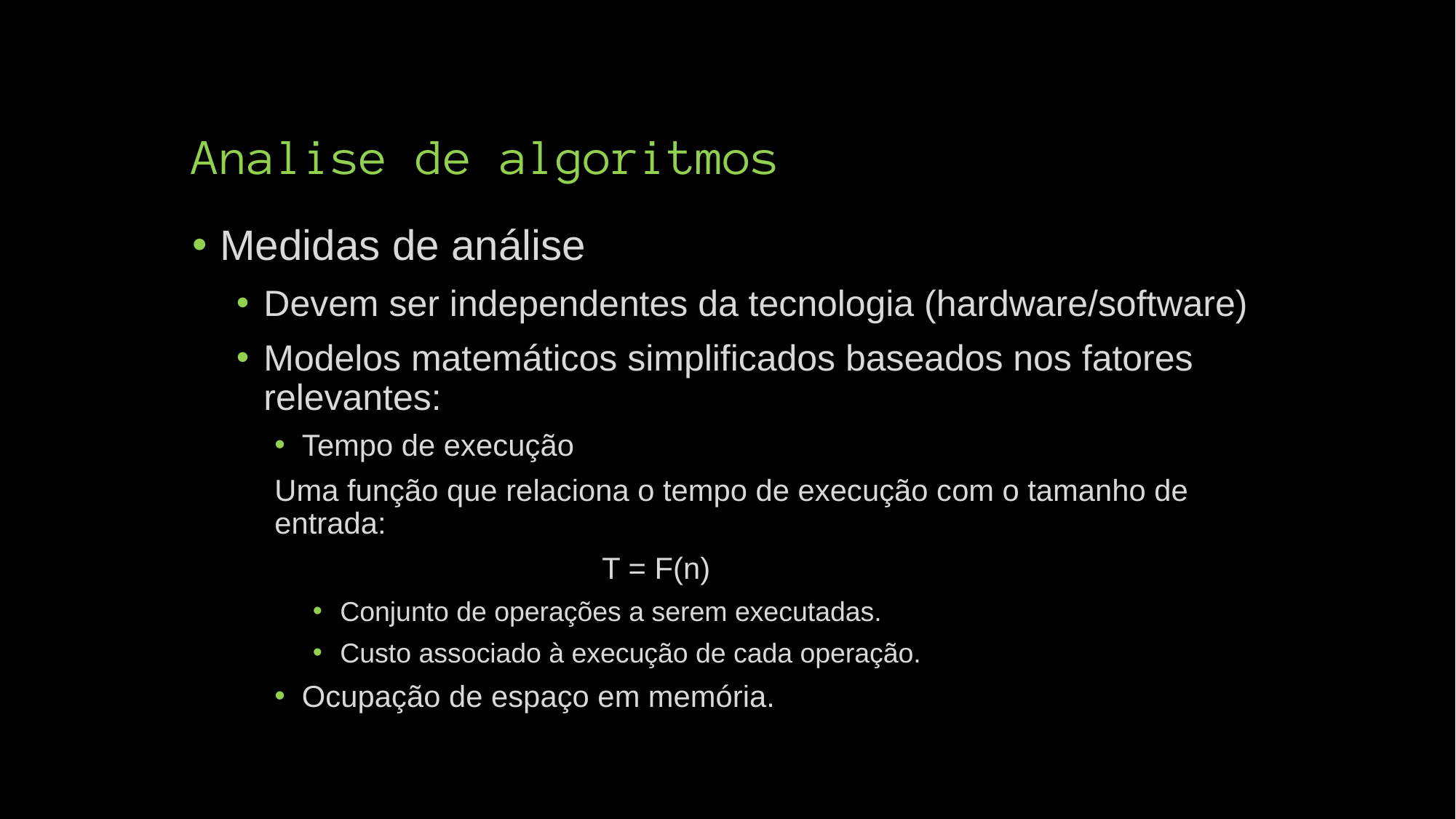

# Analise de algoritmos
Medidas de análise
Devem ser independentes da tecnologia (hardware/software)
Modelos matemáticos simplificados baseados nos fatores relevantes:
Tempo de execução
Uma função que relaciona o tempo de execução com o tamanho de entrada:
			T = F(n)
Conjunto de operações a serem executadas.
Custo associado à execução de cada operação.
Ocupação de espaço em memória.